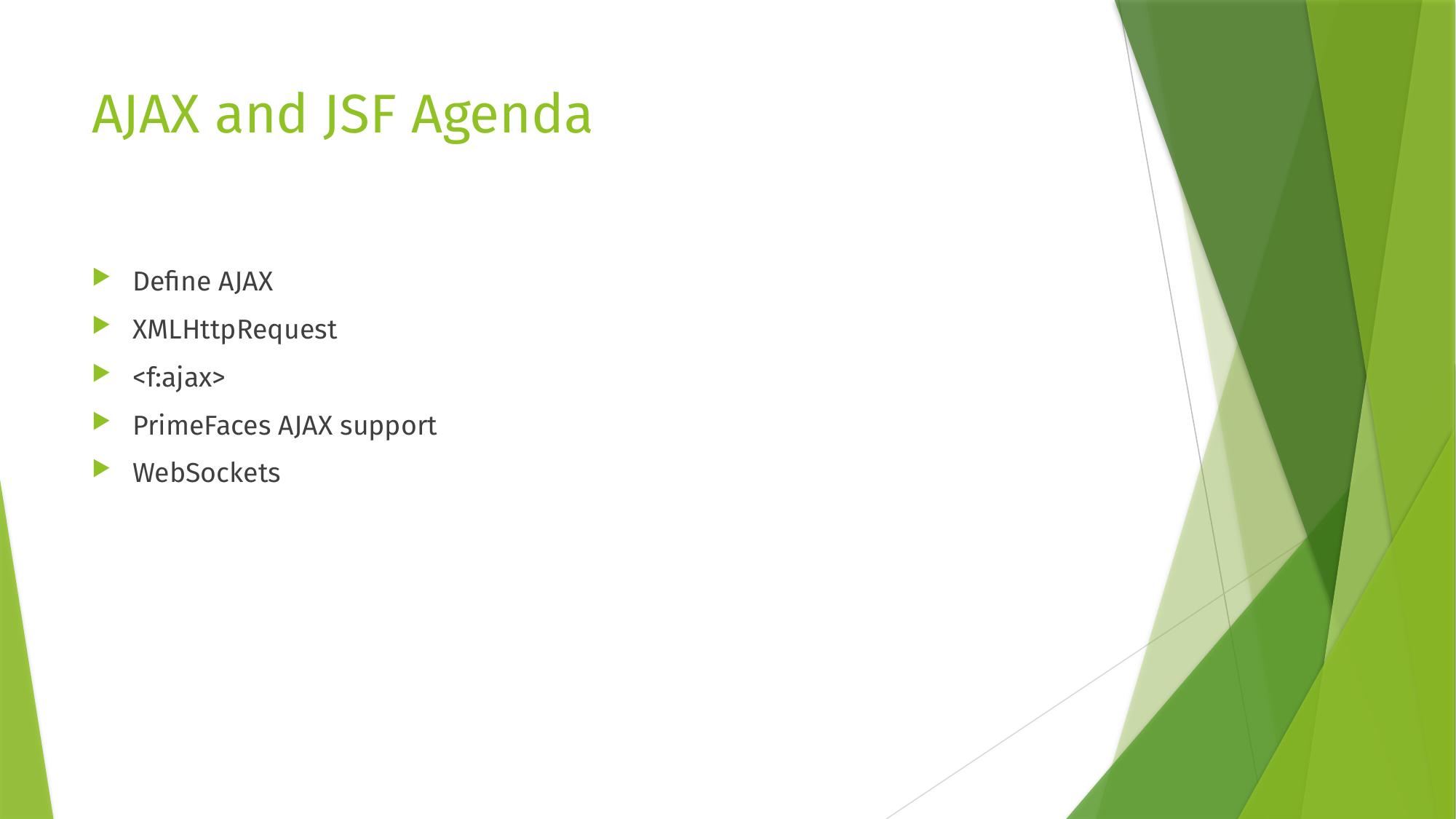

# AJAX and JSF Agenda
Define AJAX
XMLHttpRequest
<f:ajax>
PrimeFaces AJAX support
WebSockets